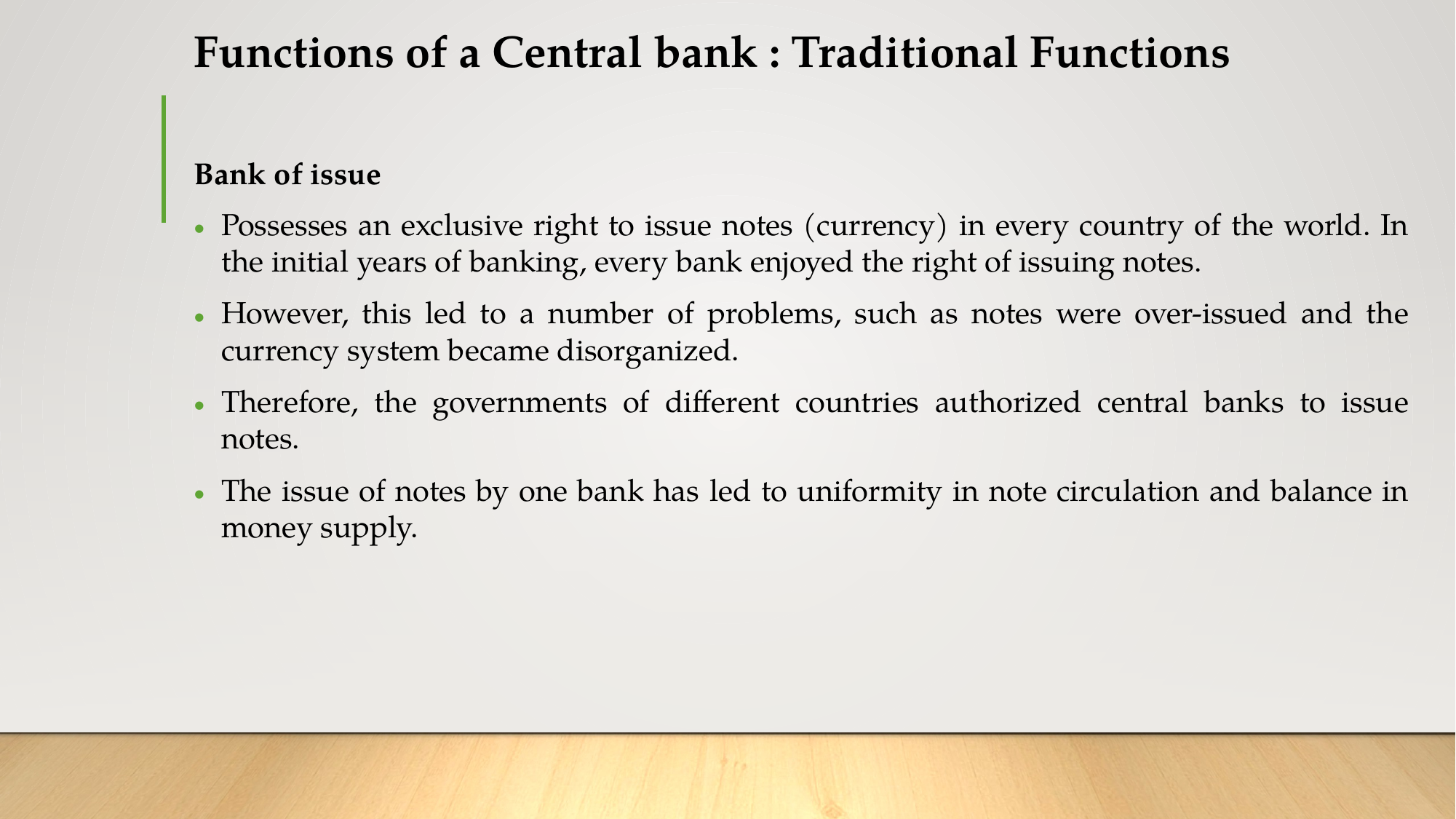

# Functions of a Central bank : Traditional Functions
Bank of issue
Possesses an exclusive right to issue notes (currency) in every country of the world. In the initial years of banking, every bank enjoyed the right of issuing notes.
However, this led to a number of problems, such as notes were over-issued and the currency system became disorganized.
Therefore, the governments of different countries authorized central banks to issue notes.
The issue of notes by one bank has led to uniformity in note circulation and balance in money supply.